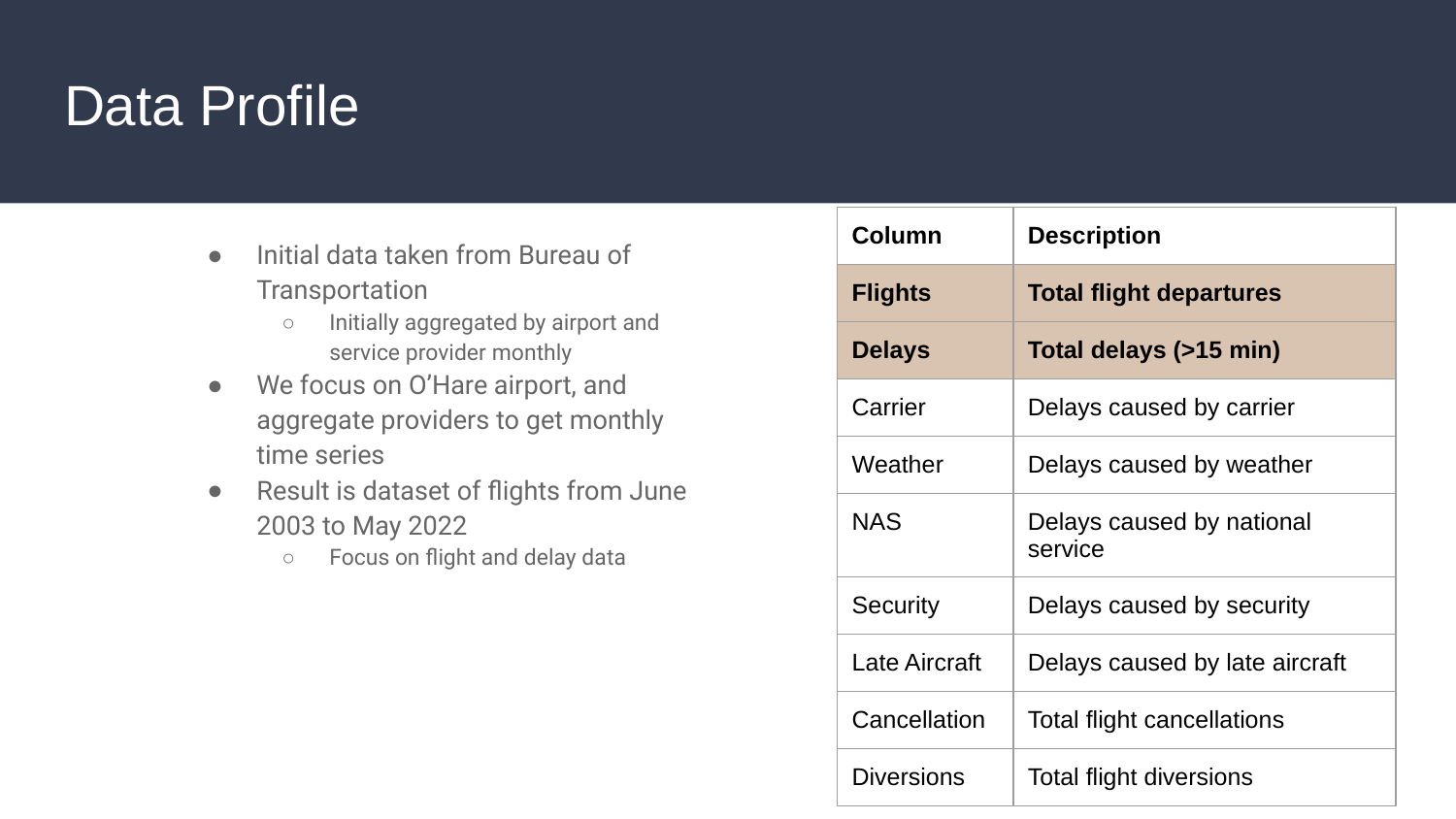

# Data Profile
| Column | Description |
| --- | --- |
| Flights | Total flight departures |
| Delays | Total delays (>15 min) |
| Carrier | Delays caused by carrier |
| Weather | Delays caused by weather |
| NAS | Delays caused by national service |
| Security | Delays caused by security |
| Late Aircraft | Delays caused by late aircraft |
| Cancellation | Total flight cancellations |
| Diversions | Total flight diversions |
Initial data taken from Bureau of Transportation
Initially aggregated by airport and service provider monthly
We focus on O’Hare airport, and aggregate providers to get monthly time series
Result is dataset of flights from June 2003 to May 2022
Focus on flight and delay data